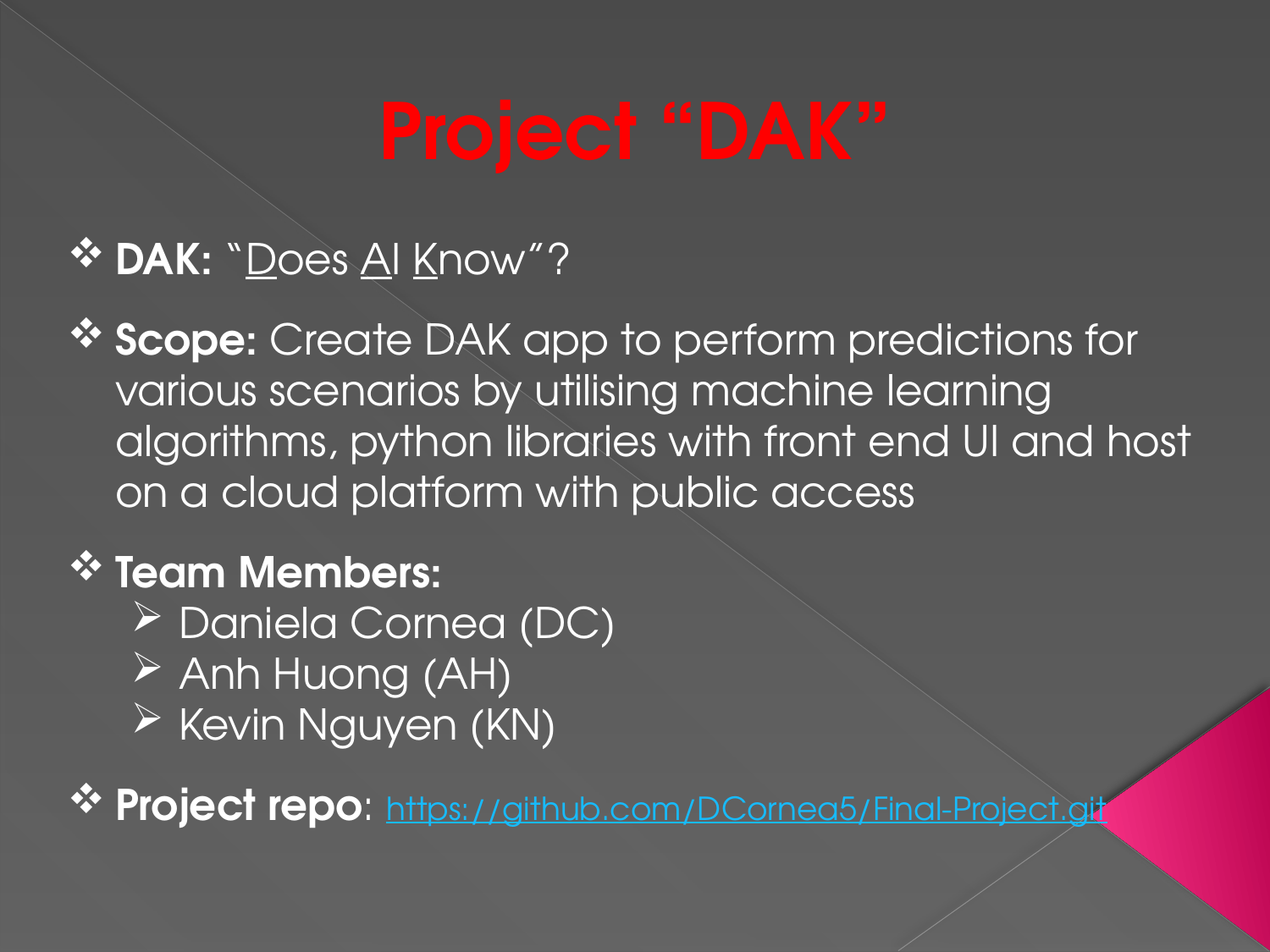

Project “DAK”
DAK: “Does AI Know”?

Scope: Create DAK app to perform predictions for various scenarios by utilising machine learning algorithms, python libraries with front end UI and host on a cloud platform with public access

Team Members:
Daniela Cornea (DC)
Anh Huong (AH)
Kevin Nguyen (KN)

Project repo: https://github.com/DCornea5/Final-Project.git